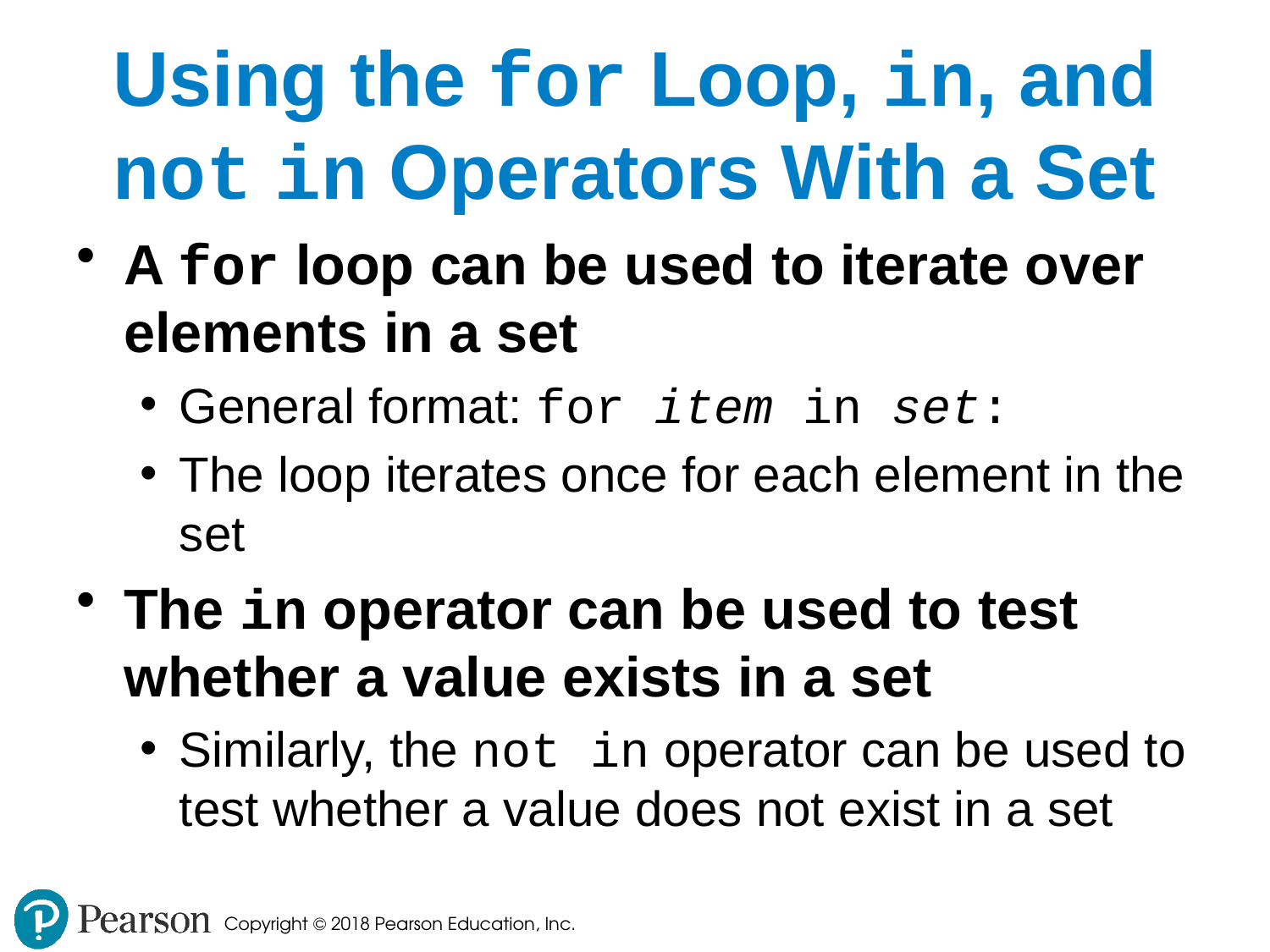

# Using the for Loop, in, and not in Operators With a Set
A for loop can be used to iterate over elements in a set
General format: for item in set:
The loop iterates once for each element in the set
The in operator can be used to test whether a value exists in a set
Similarly, the not in operator can be used to test whether a value does not exist in a set